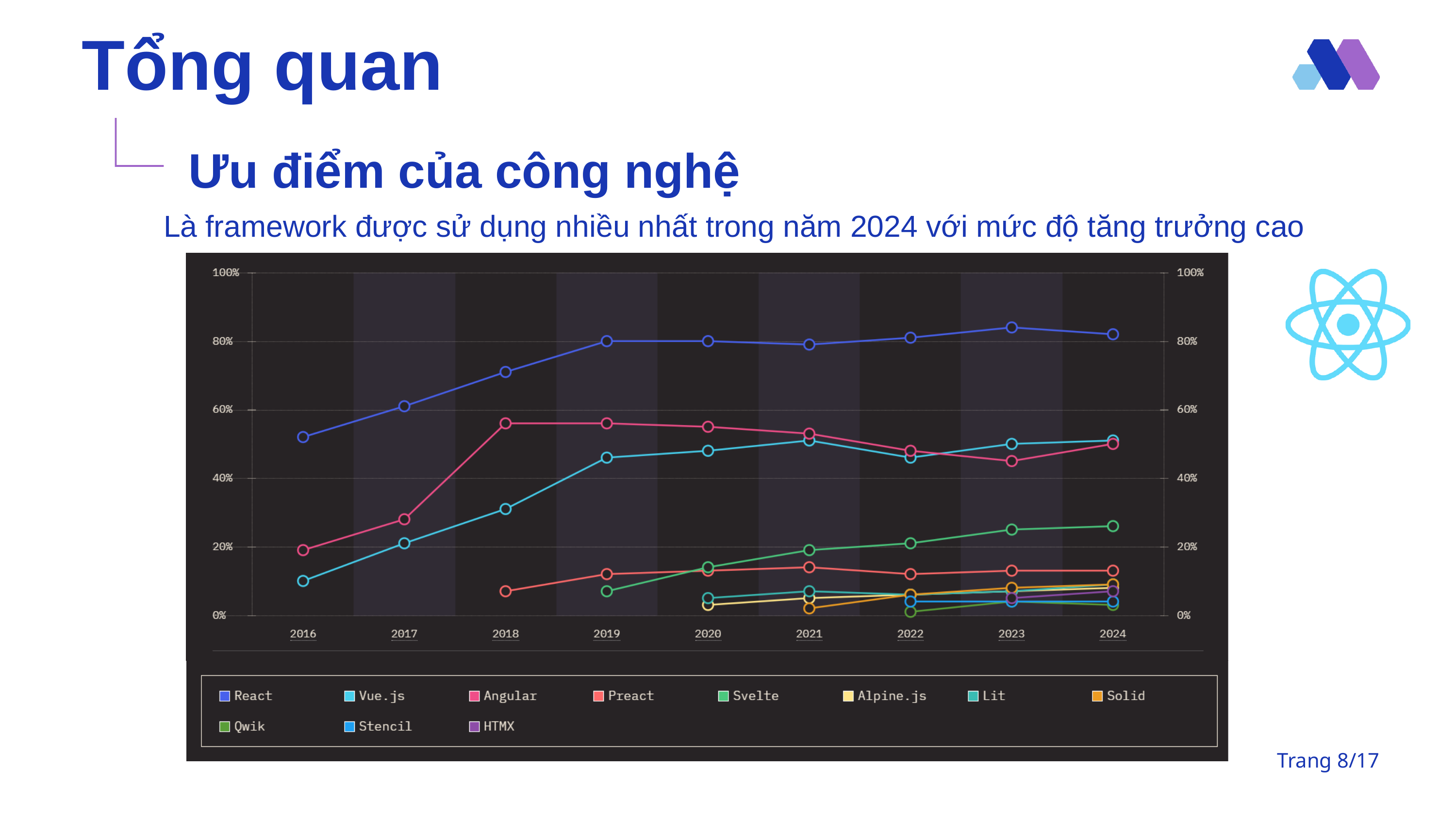

Tổng quan

Ưu điểm của công nghệ
Là framework được sử dụng nhiều nhất trong năm 2024 với mức độ tăng trưởng cao

Trang 8/17